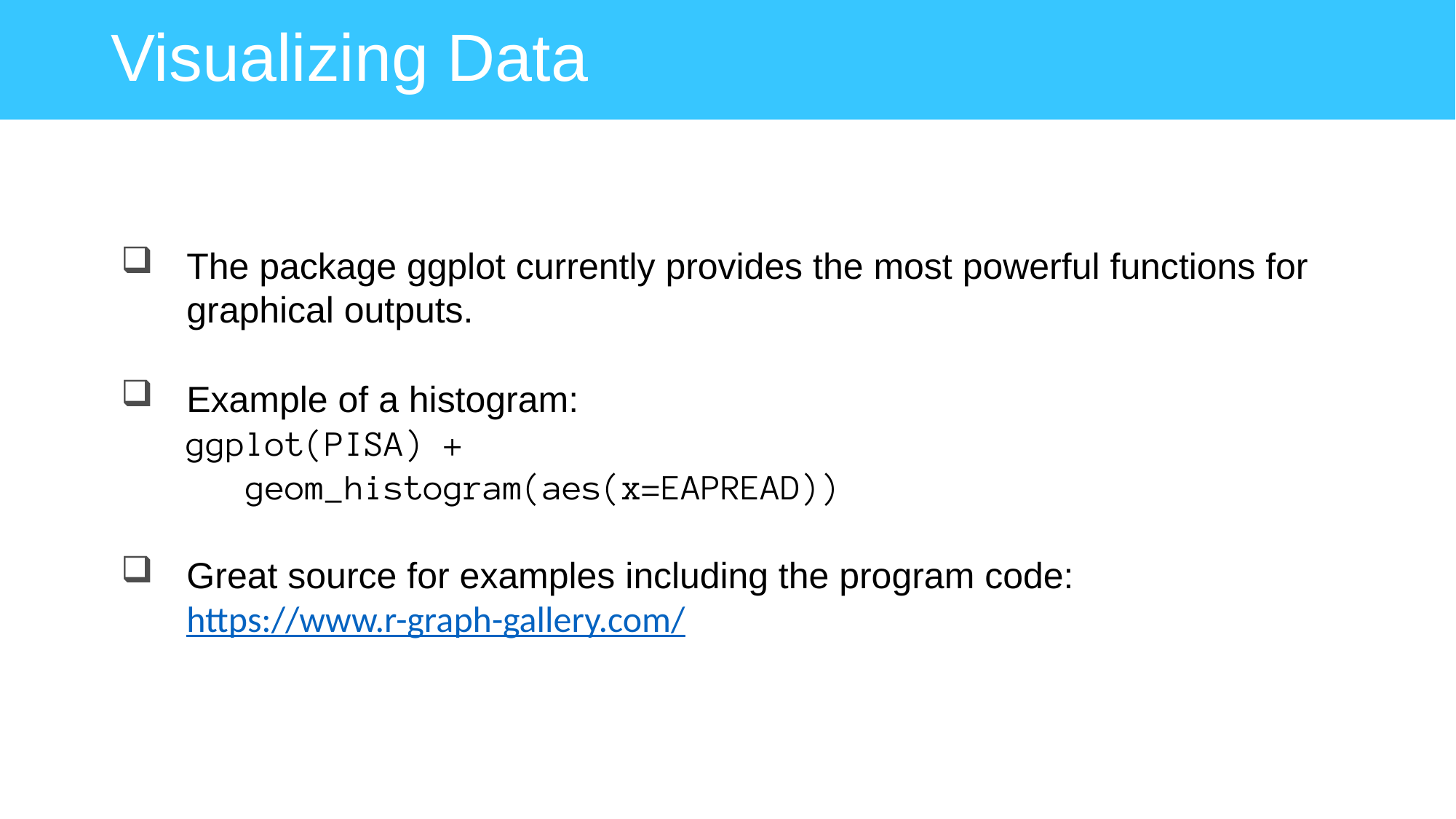

# Visualizing Data
The package ggplot currently provides the most powerful functions for graphical outputs.
Example of a histogram:
ggplot(PISA) +
   geom_histogram(aes(x=EAPREAD))
Great source for examples including the program code:
https://www.r-graph-gallery.com/